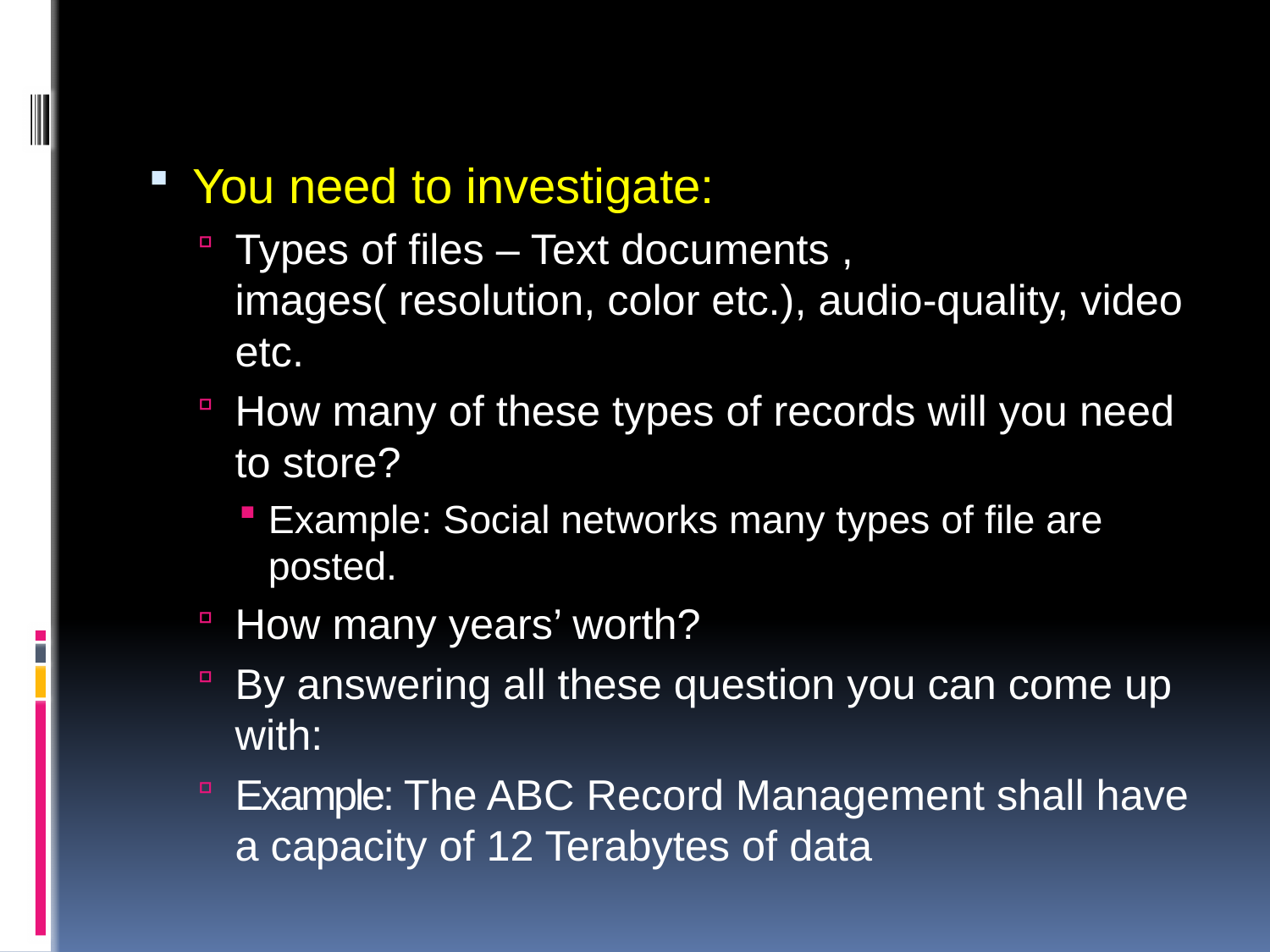

You need to investigate:
Types of files – Text documents , images( resolution, color etc.), audio-quality, video etc.
How many of these types of records will you need to store?
Example: Social networks many types of file are posted.
How many years’ worth?
By answering all these question you can come up with:
Example: The ABC Record Management shall have a capacity of 12 Terabytes of data